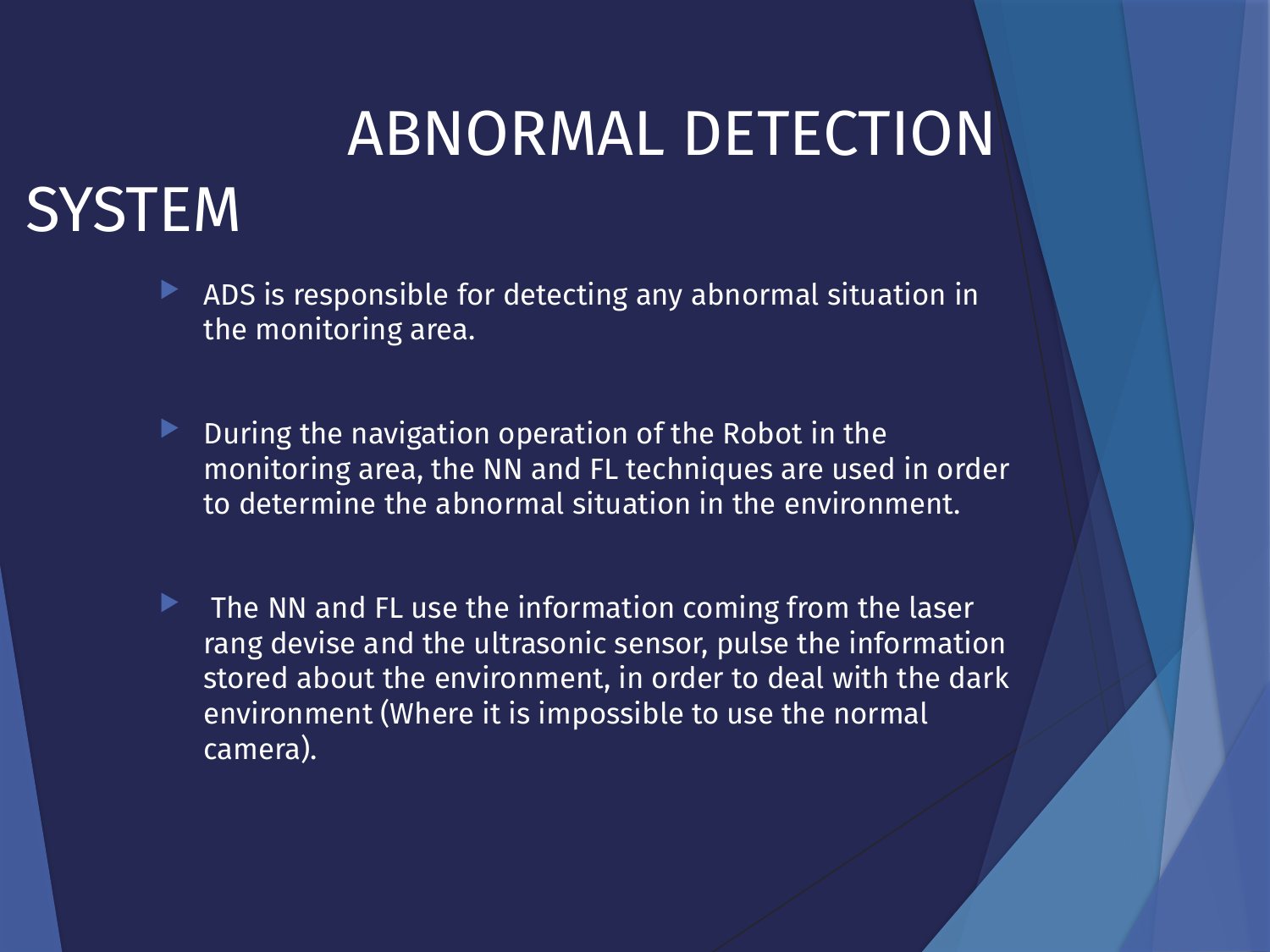

# ABNORMAL DETECTION SYSTEM
ADS is responsible for detecting any abnormal situation in the monitoring area.

During the navigation operation of the Robot in the monitoring area, the NN and FL techniques are used in order to determine the abnormal situation in the environment.

 The NN and FL use the information coming from the laser rang devise and the ultrasonic sensor, pulse the information stored about the environment, in order to deal with the dark environment (Where it is impossible to use the normal camera).